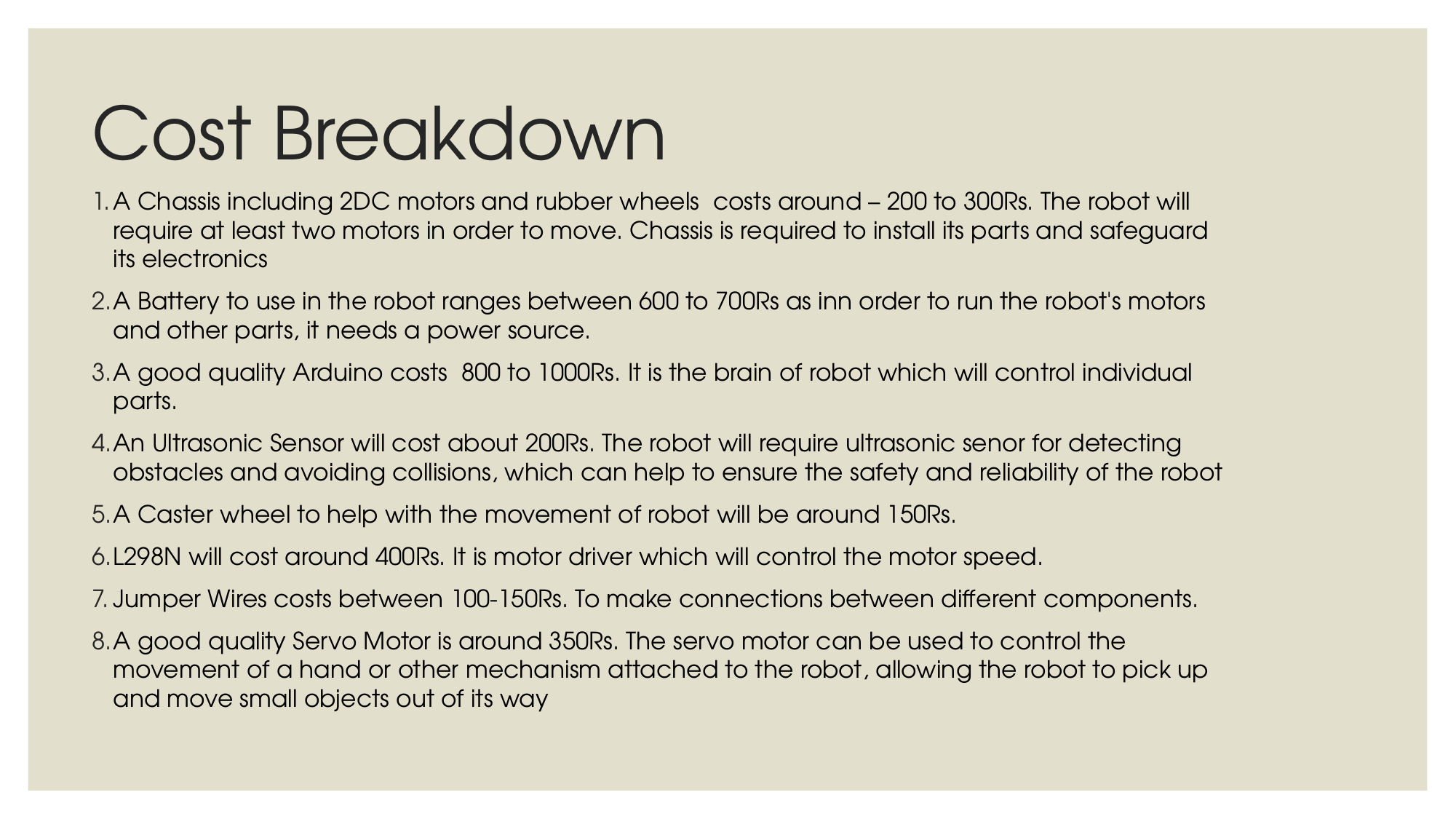

# Cost Breakdown
A Chassis including 2DC motors and rubber wheels  costs around – 200 to 300Rs. The robot will require at least two motors in order to move. Chassis is required to install its parts and safeguard its electronics
A Battery to use in the robot ranges between 600 to 700Rs as inn order to run the robot's motors and other parts, it needs a power source.
A good quality Arduino costs  800 to 1000Rs. It is the brain of robot which will control individual parts.
An Ultrasonic Sensor will cost about 200Rs. The robot will require ultrasonic senor for detecting obstacles and avoiding collisions, which can help to ensure the safety and reliability of the robot
A Caster wheel to help with the movement of robot will be around 150Rs.
L298N will cost around 400Rs. It is motor driver which will control the motor speed.
Jumper Wires costs between 100-150Rs. To make connections between different components.
A good quality Servo Motor is around 350Rs. The servo motor can be used to control the movement of a hand or other mechanism attached to the robot, allowing the robot to pick up and move small objects out of its way